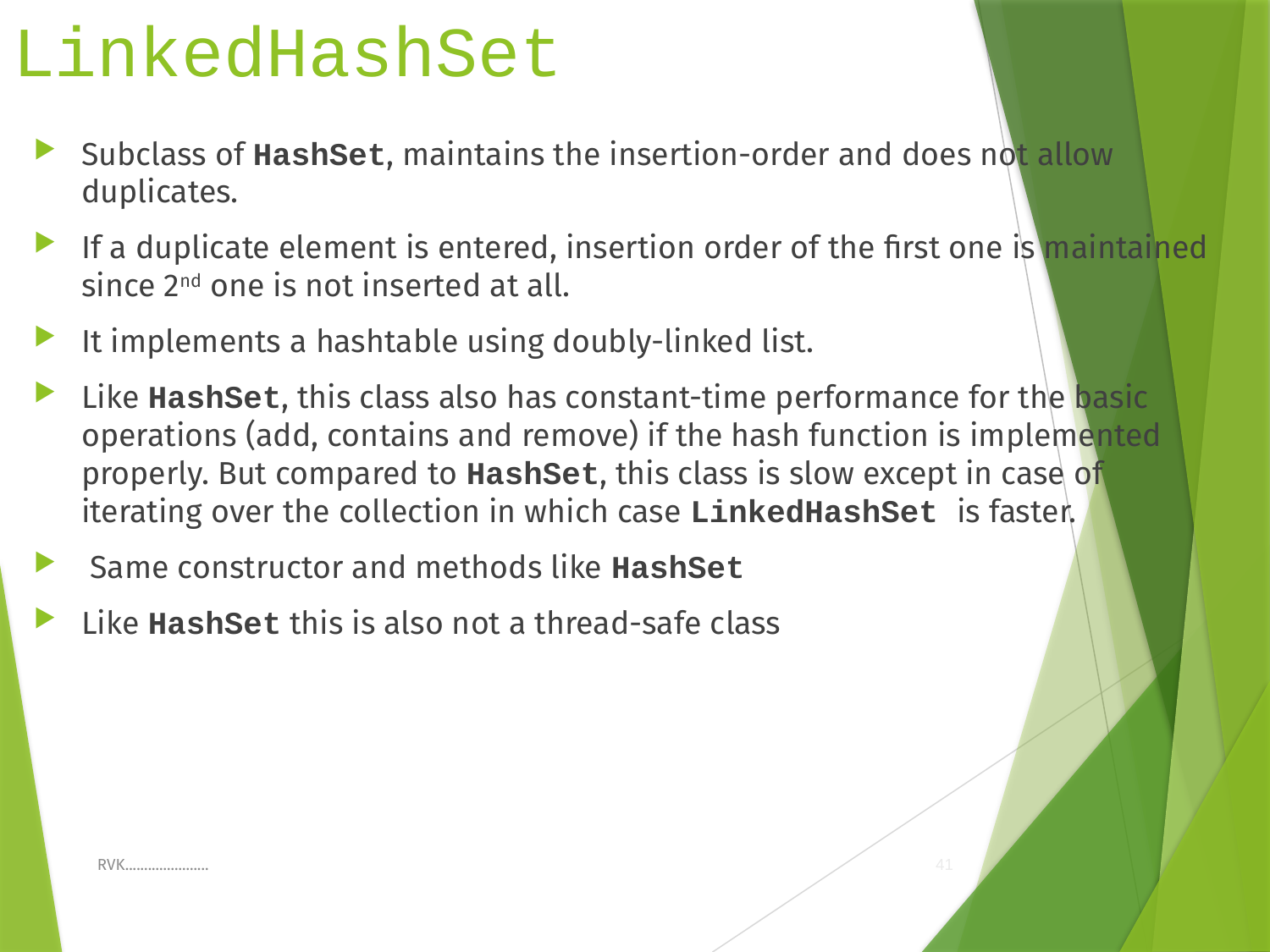

# LinkedHashSet
Subclass of HashSet, maintains the insertion-order and does not allow duplicates.
If a duplicate element is entered, insertion order of the first one is maintained since 2nd one is not inserted at all.
It implements a hashtable using doubly-linked list.
Like HashSet, this class also has constant-time performance for the basic operations (add, contains and remove) if the hash function is implemented properly. But compared to HashSet, this class is slow except in case of iterating over the collection in which case LinkedHashSet is faster.
 Same constructor and methods like HashSet
Like HashSet this is also not a thread-safe class

RVK......................
41